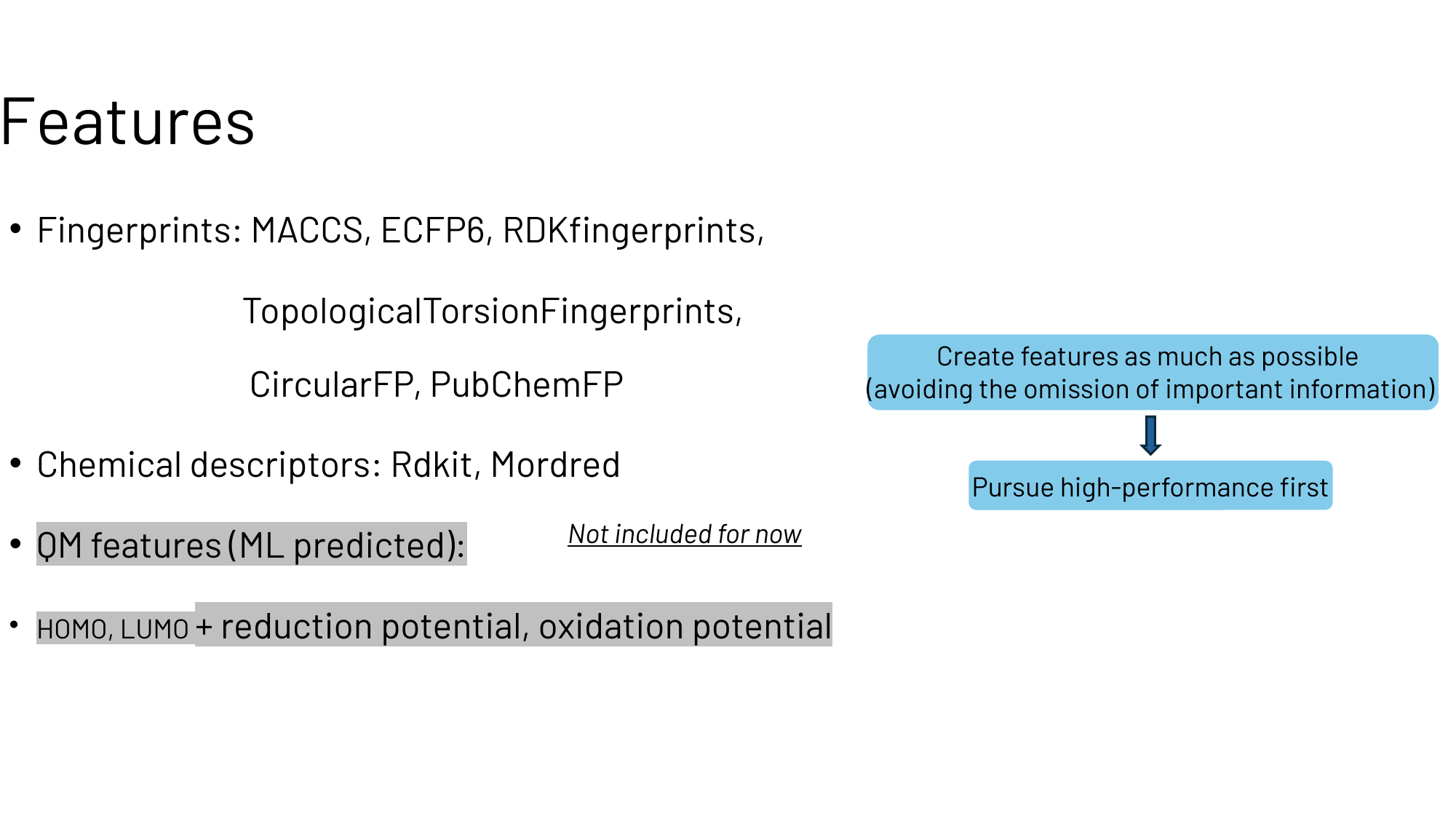

# Features
Fingerprints: MACCS, ECFP6, RDKfingerprints,
                                TopologicalTorsionFingerprints,
   CircularFP, PubChemFP
Chemical descriptors: Rdkit, Mordred
QM features (ML predicted):
HOMO, LUMO + reduction potential, oxidation potential
Create features as much as possible
(avoiding the omission of important information)

Pursue high-performance first

Not included for now